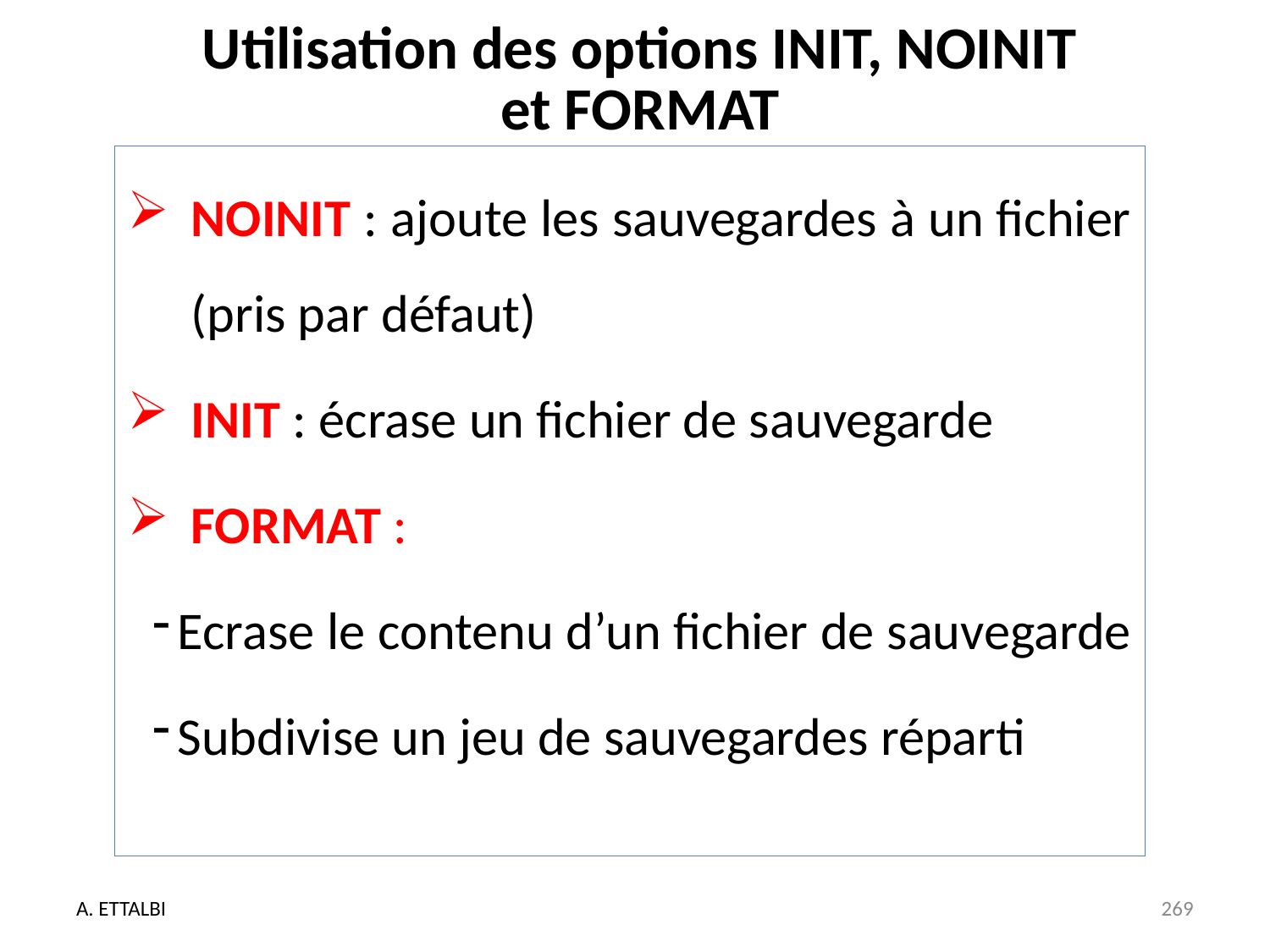

# Utilisation des options INIT, NOINIT et FORMAT
NOINIT : ajoute les sauvegardes à un fichier (pris par défaut)
INIT : écrase un fichier de sauvegarde
FORMAT :
Ecrase le contenu d’un fichier de sauvegarde
Subdivise un jeu de sauvegardes réparti
A. ETTALBI
269